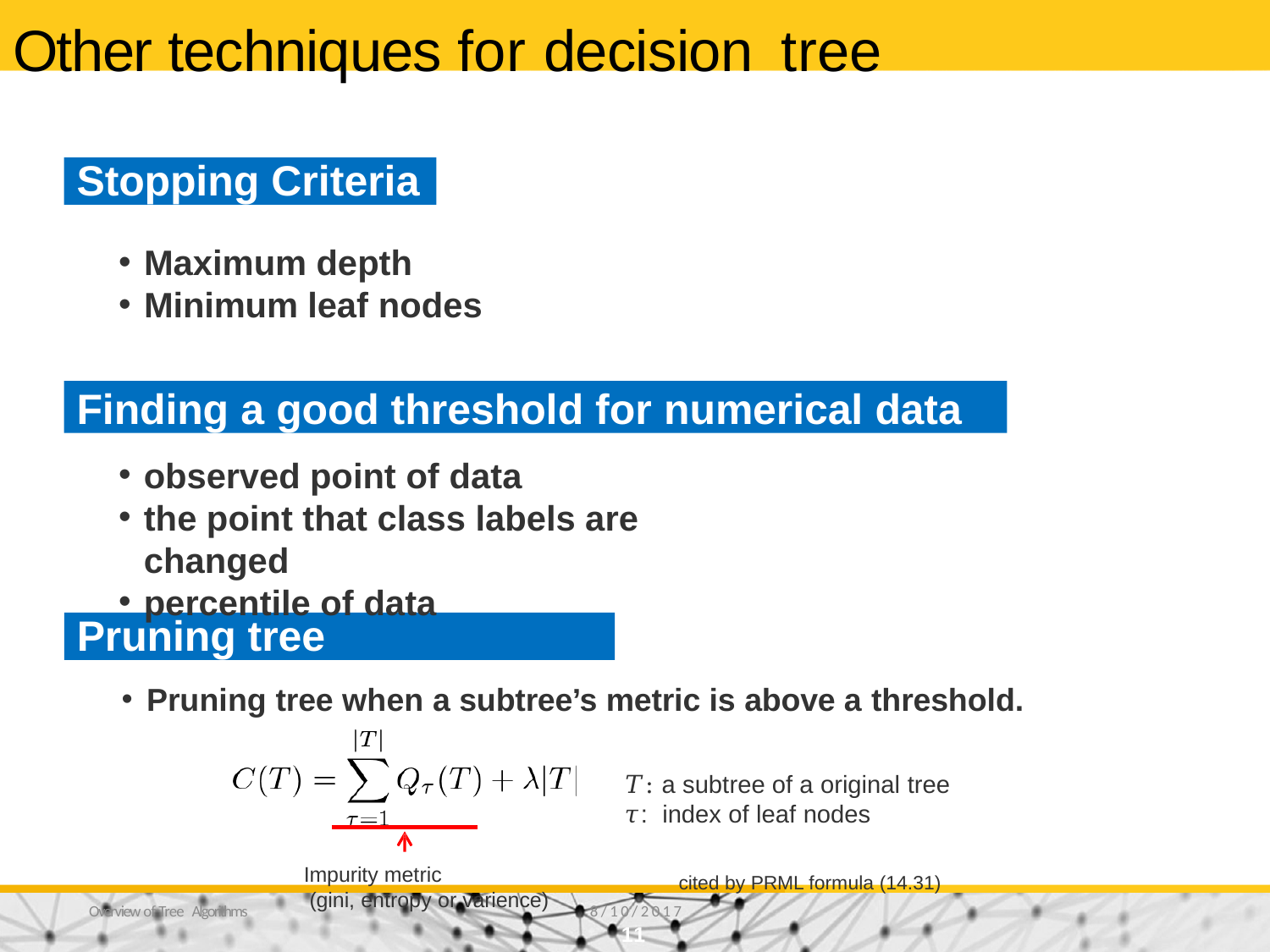

# Other techniques for decision tree
Stopping Criteria
Maximum depth
Minimum leaf nodes
Finding a good threshold for numerical data
observed point of data
the point that class labels are changed
percentile of data
Pruning tree
Pruning tree when a subtree’s metric is above a threshold.

𝑇: a subtree of a original tree
𝜏:  index of leaf nodes

Impurity metric
(gini, entropy or varience)
cited by PRML formula (14.31)
Overview of Tree Algorithms
8/10/2017
11